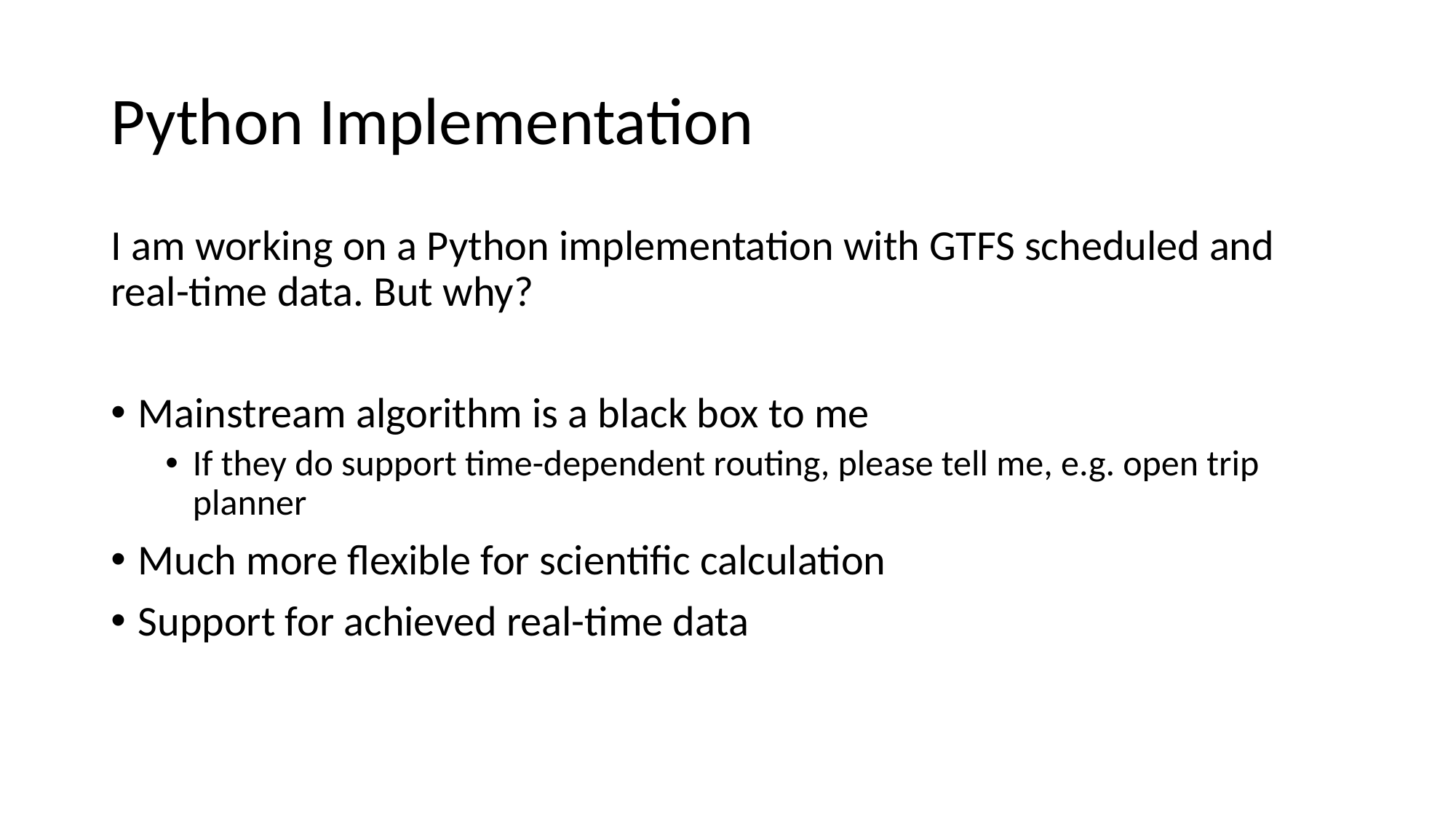

# Python Implementation
I am working on a Python implementation with GTFS scheduled and real-time data. But why?

Mainstream algorithm is a black box to me
If they do support time-dependent routing, please tell me, e.g. open trip planner
Much more flexible for scientific calculation
Support for achieved real-time data